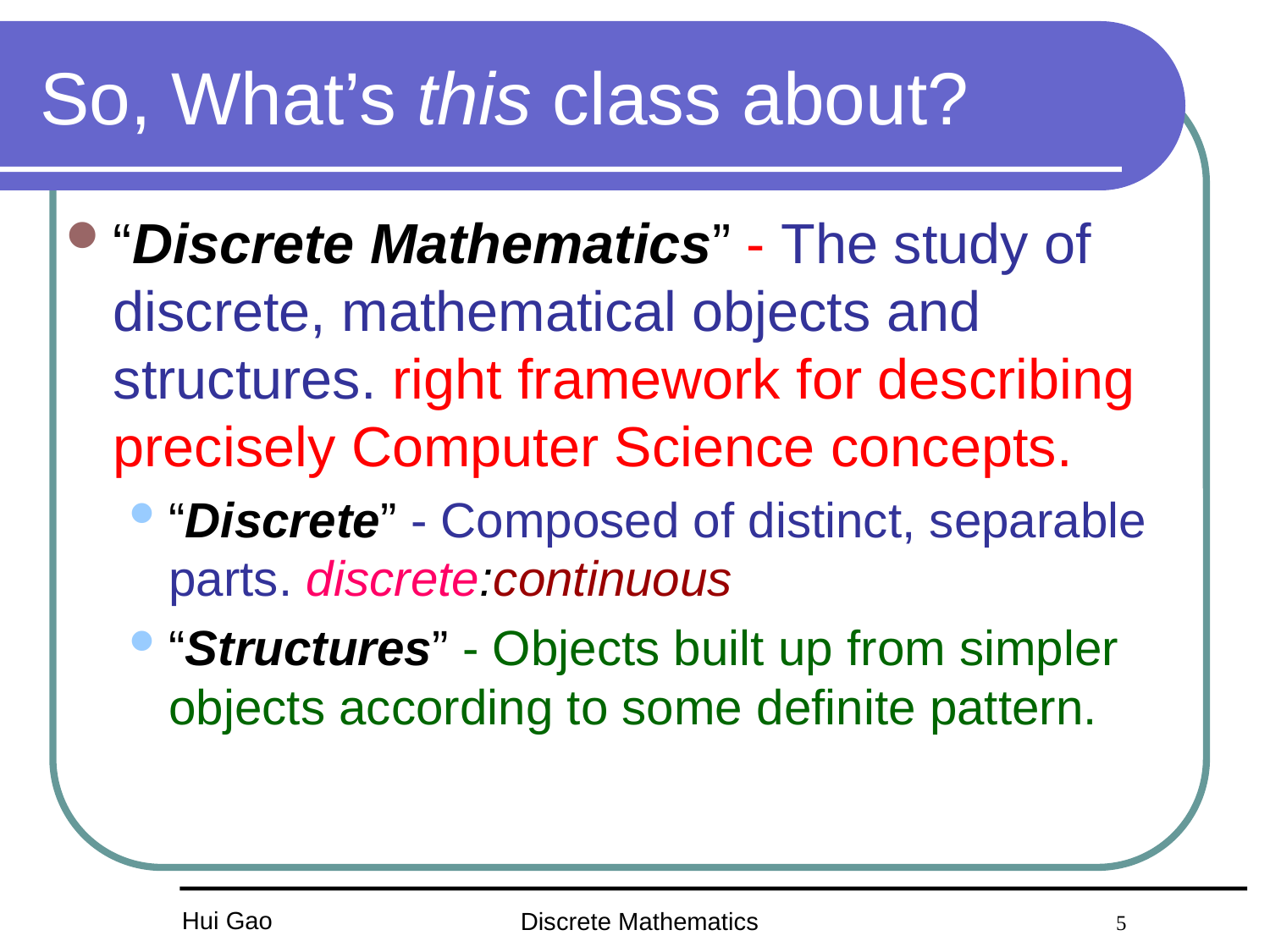

# So, What’s this class about?
“Discrete Mathematics” - The study of discrete, mathematical objects and structures. right framework for describing precisely Computer Science concepts.
“Discrete” - Composed of distinct, separable parts. discrete:continuous
“Structures” - Objects built up from simpler objects according to some definite pattern.